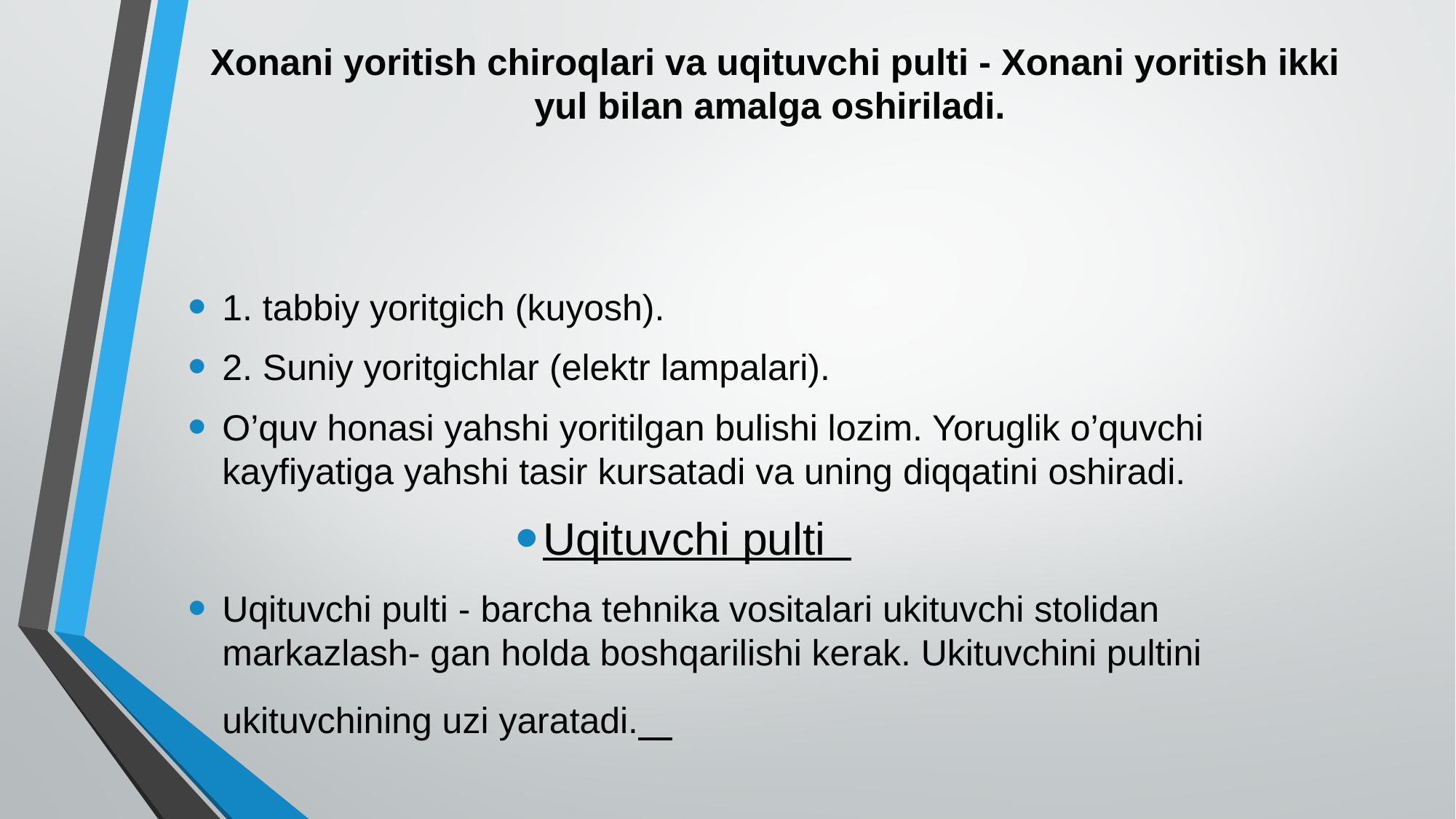

# Xonani yoritish chiroqlari va uqituvchi pulti - Xonani yoritish ikki yul bilan amalga oshiriladi.
1. tabbiy yoritgich (kuyosh).
2. Suniy yoritgichlar (elektr lampalari).
O’quv honasi yahshi yoritilgan bulishi lozim. Yoruglik o’quvchi kayfiyatiga yahshi tasir kursatadi va uning diqqatini oshiradi.
Uqituvchi pulti
Uqituvchi pulti - barcha tehnika vositalari ukituvchi stolidan markazlash- gan holda boshqarilishi kerak. Ukituvchini pultini ukituvchining uzi yaratadi.